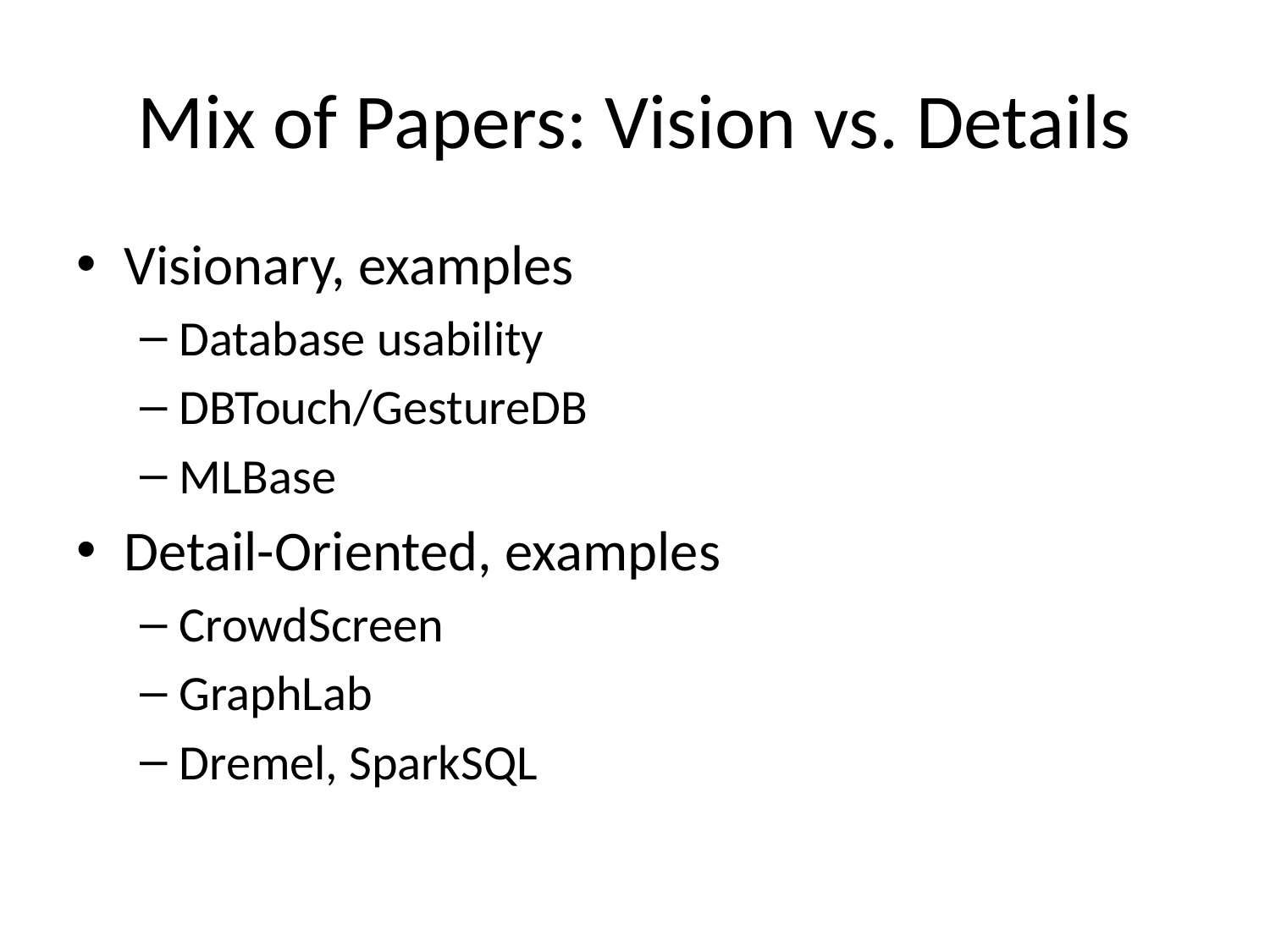

# Mix of Papers: Vision vs. Details
Visionary, examples
Database usability
DBTouch/GestureDB
MLBase
Detail-Oriented, examples
CrowdScreen
GraphLab
Dremel, SparkSQL